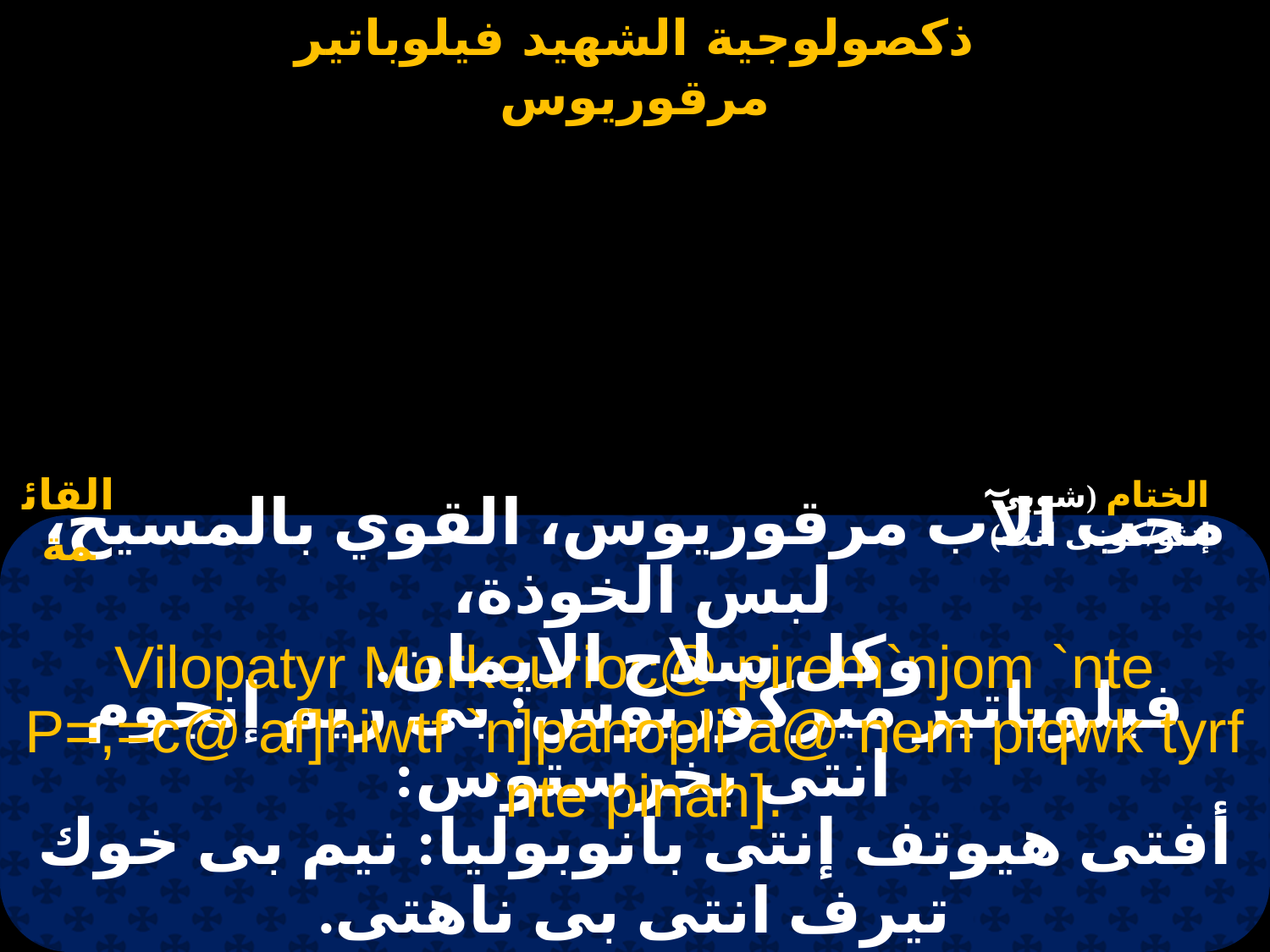

# ابو سيفين
القائمة
الختام (شوبى إنثو/كونى انت)
محب الآب مرقوريوس، القوي بالمسيح، لبس الخوذة،
وكل سلاح الايمان.
Vilopatyr Merkourioc@ pirem`njom `nte P=,=c@ af]hiwtf `n]panopli`a@ nem piqwk tyrf `nte pinah].
فيلوباتير ميركوريوس: بى ريم إنجوم انتى بخرستوس:
أفتى هيوتف إنتى بانوبوليا: نيم بى خوك تيرف انتى بى ناهتى.